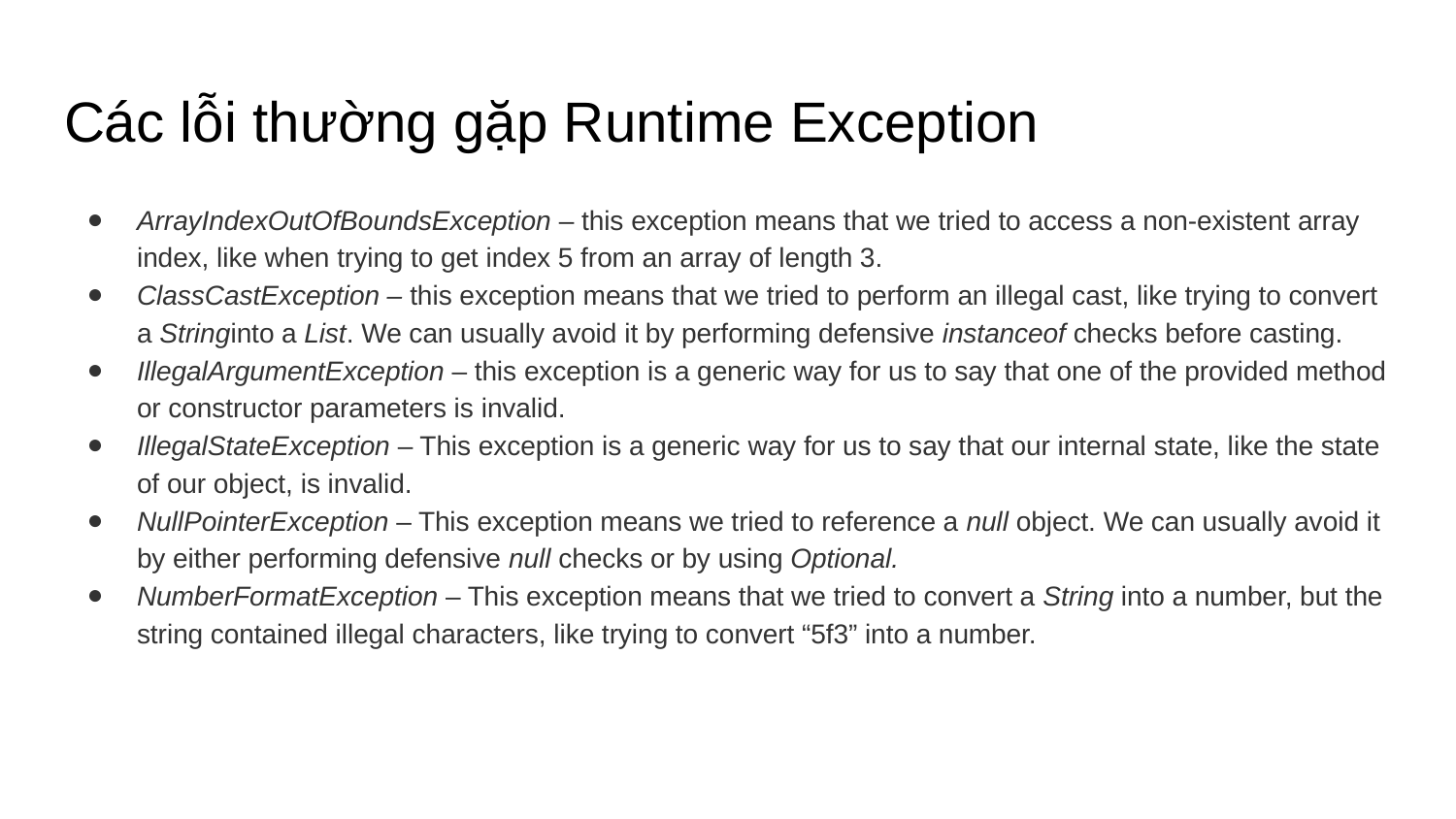

# Các lỗi thường gặp Runtime Exception
ArrayIndexOutOfBoundsException – this exception means that we tried to access a non-existent array index, like when trying to get index 5 from an array of length 3.
ClassCastException – this exception means that we tried to perform an illegal cast, like trying to convert a Stringinto a List. We can usually avoid it by performing defensive instanceof checks before casting.
IllegalArgumentException – this exception is a generic way for us to say that one of the provided method or constructor parameters is invalid.
IllegalStateException – This exception is a generic way for us to say that our internal state, like the state of our object, is invalid.
NullPointerException – This exception means we tried to reference a null object. We can usually avoid it by either performing defensive null checks or by using Optional.
NumberFormatException – This exception means that we tried to convert a String into a number, but the string contained illegal characters, like trying to convert “5f3” into a number.